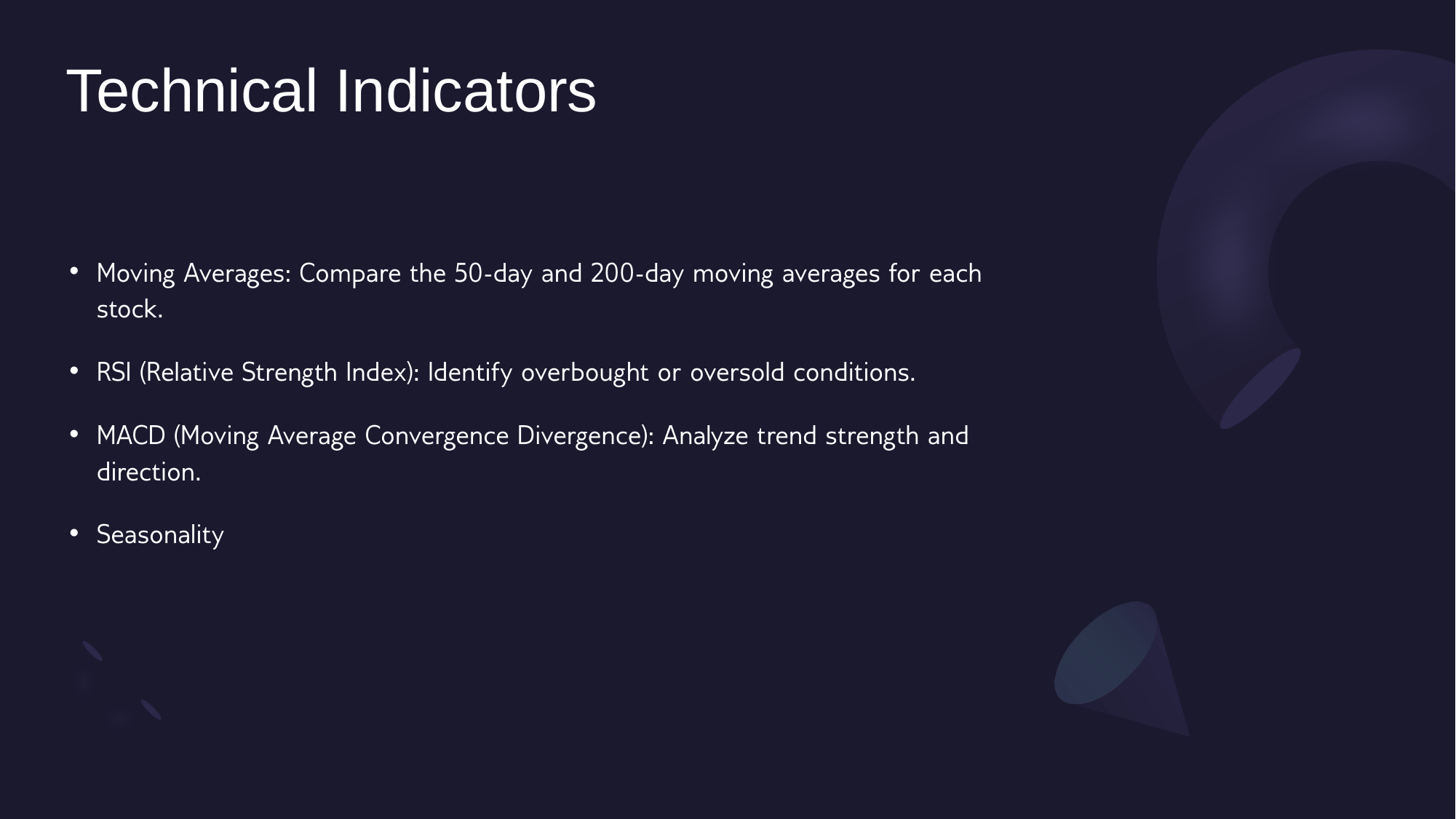

# Technical Indicators
Moving Averages: Compare the 50-day and 200-day moving averages for each stock.
RSI (Relative Strength Index): Identify overbought or oversold conditions.
MACD (Moving Average Convergence Divergence): Analyze trend strength and direction.
Seasonality